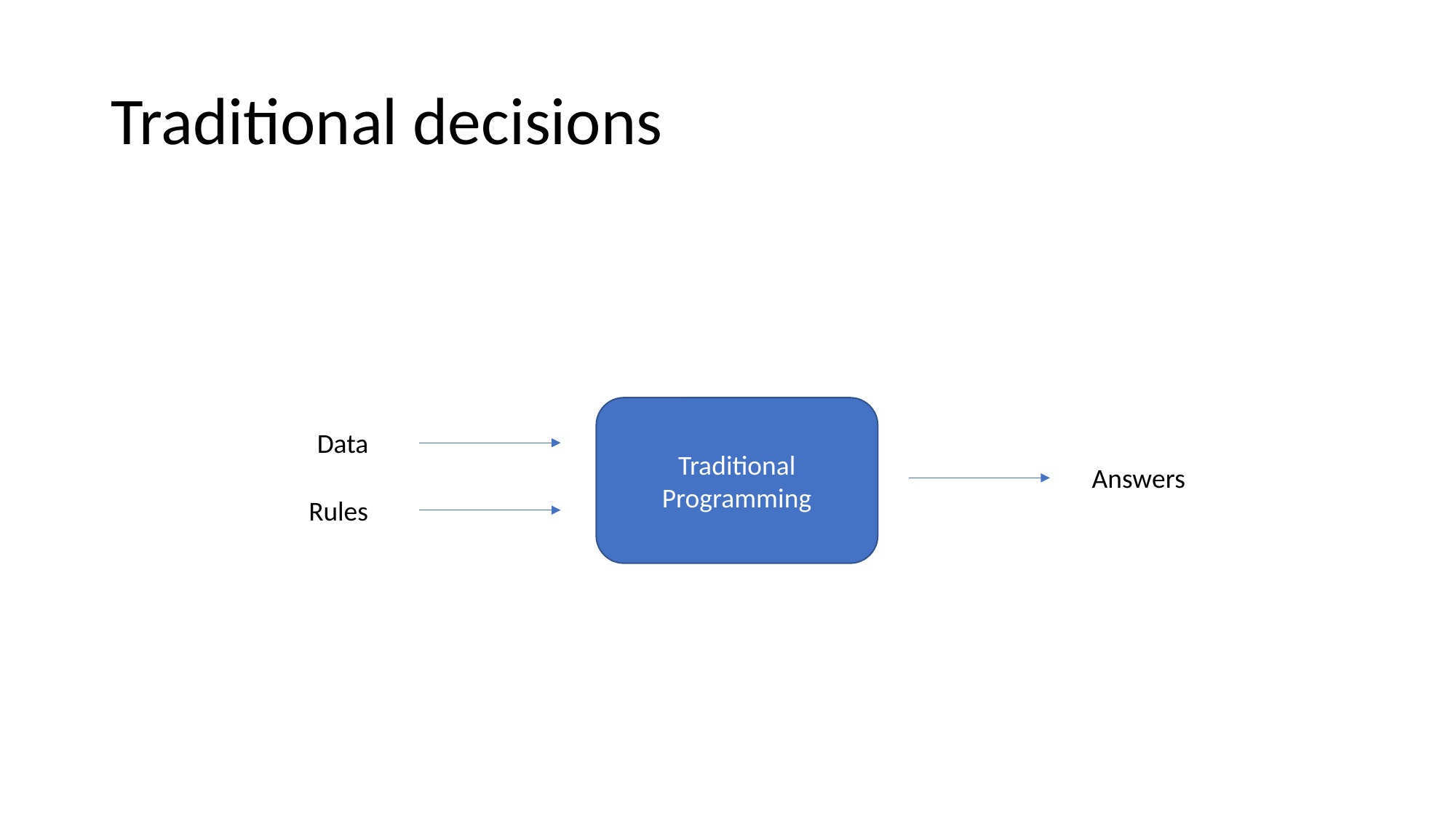

# Traditional decisions

Traditional Programming
Data
Answers
Rules